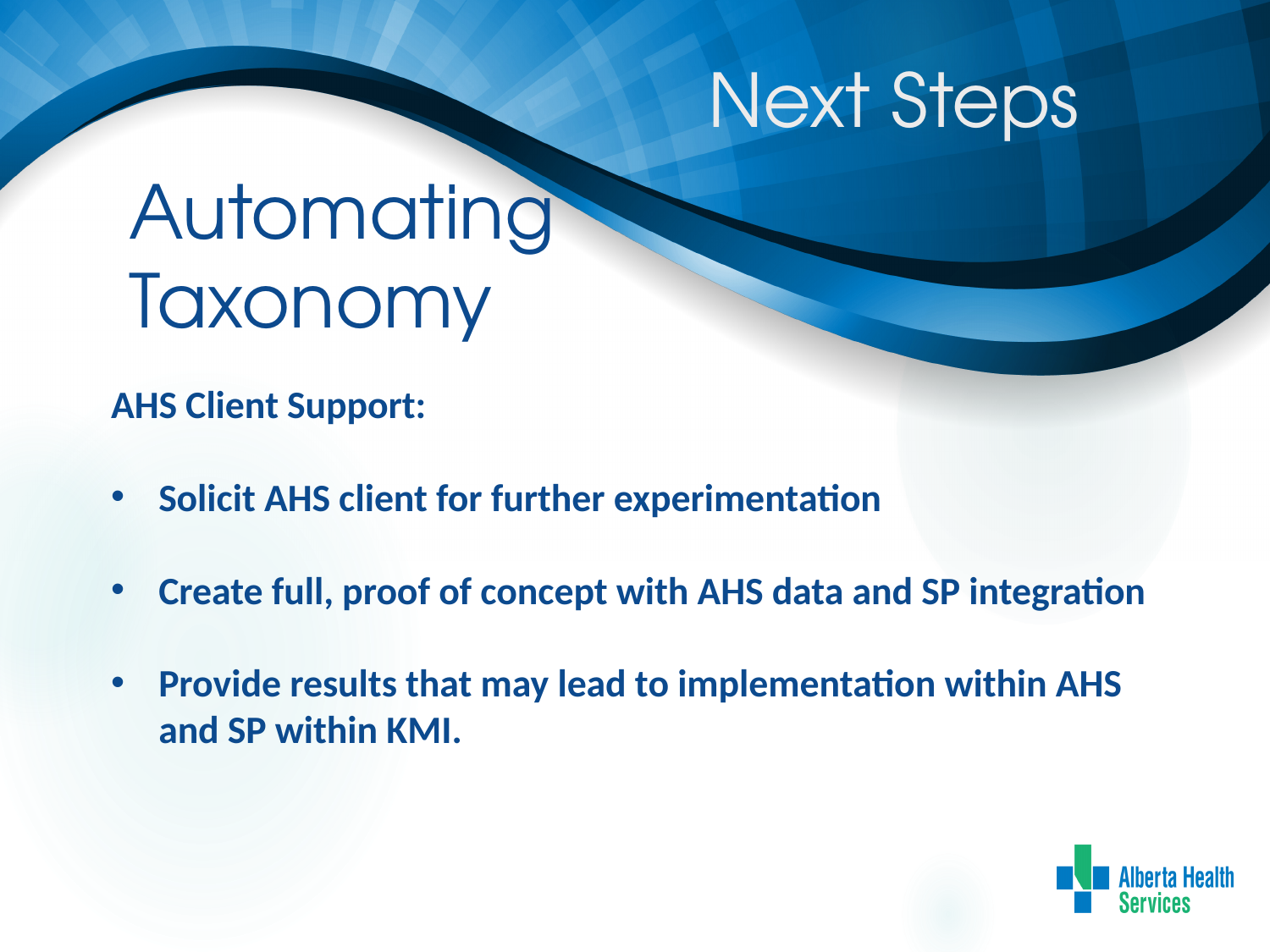

# Next Steps
Automating
Taxonomy
AHS Client Support:

Solicit AHS client for further experimentation

Create full, proof of concept with AHS data and SP integration

Provide results that may lead to implementation within AHS and SP within KMI.